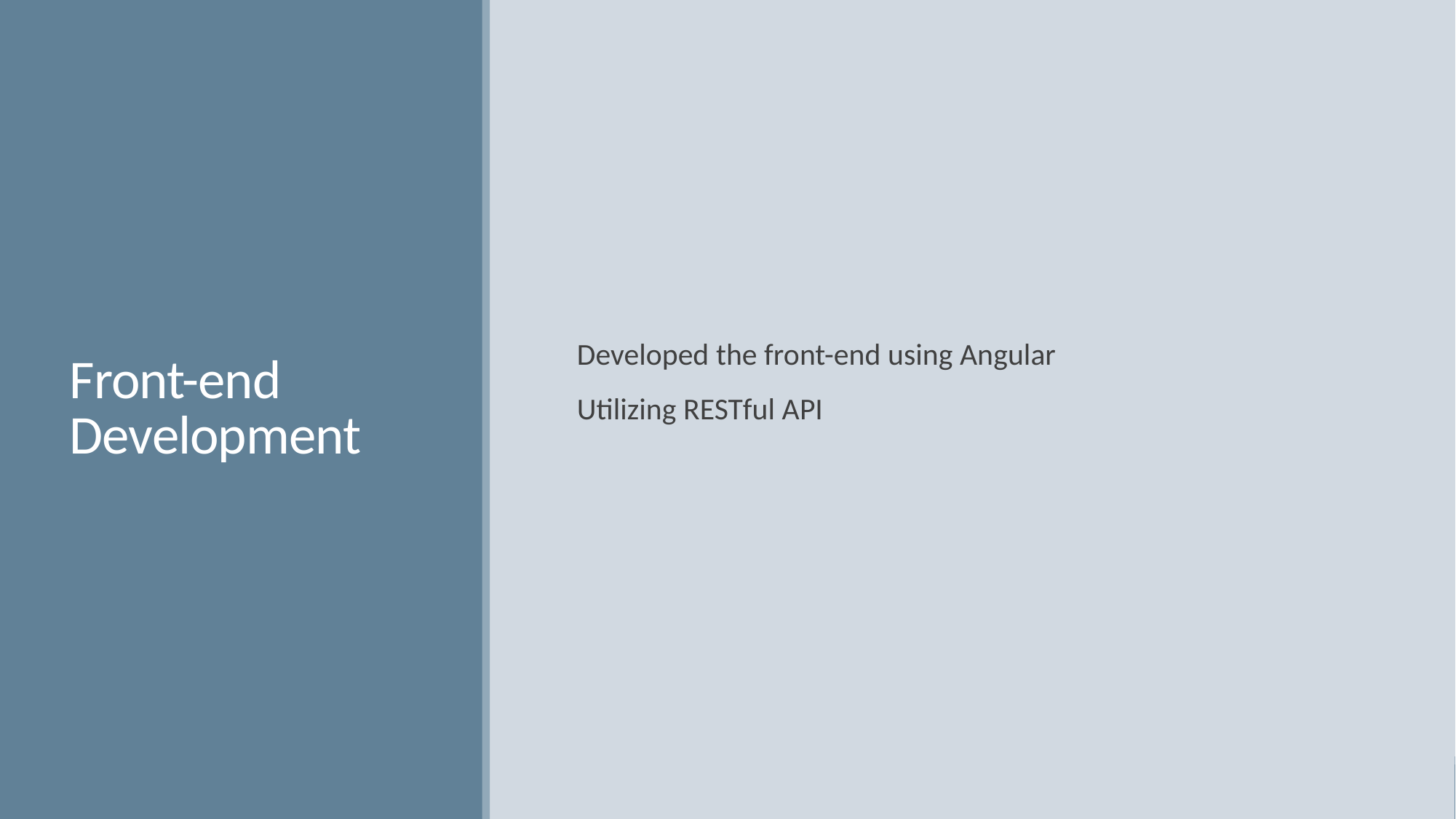

# Front-end Development
Developed the front-end using Angular
Utilizing RESTful API